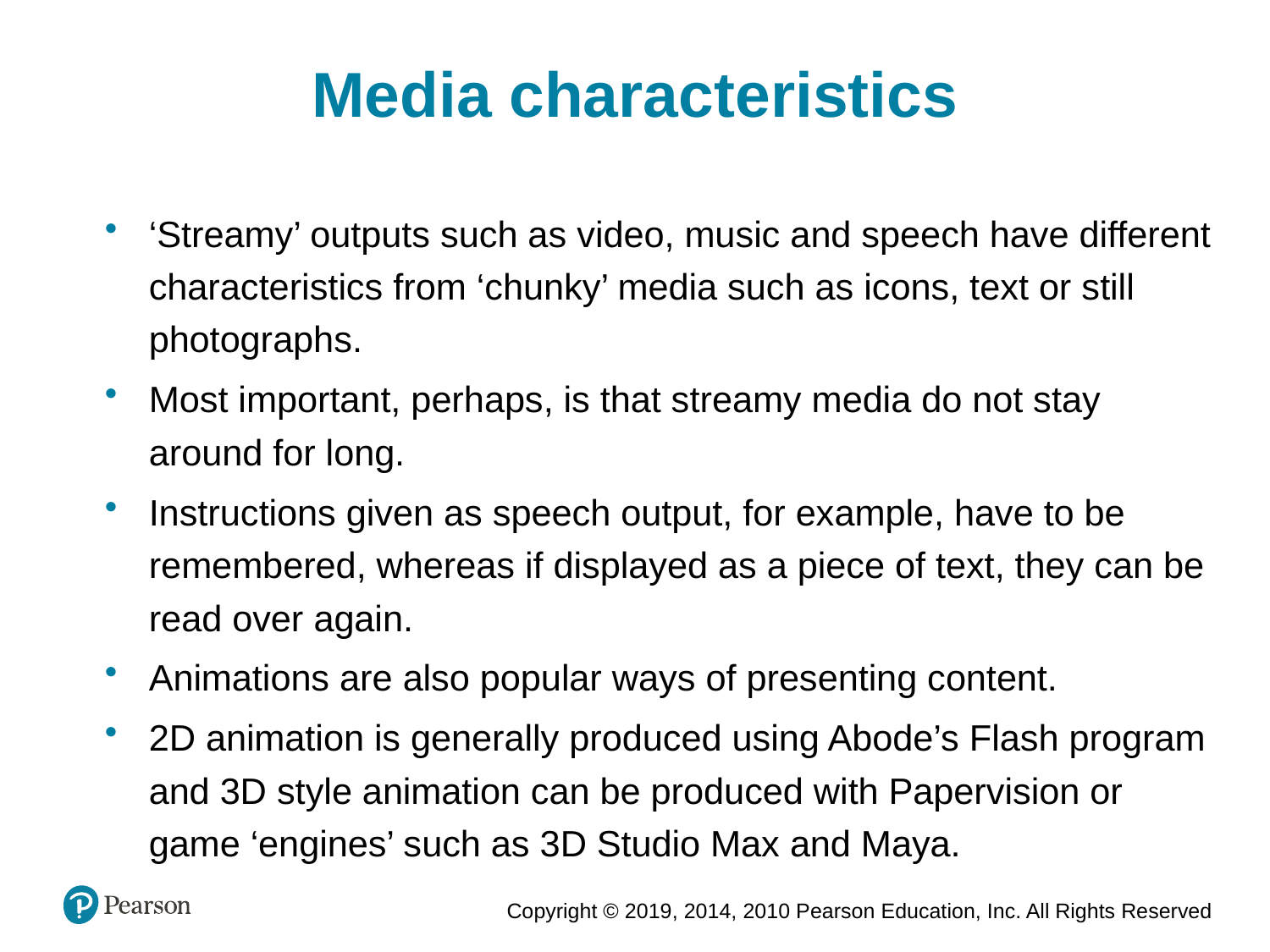

Media characteristics
‘Streamy’ outputs such as video, music and speech have different characteristics from ‘chunky’ media such as icons, text or still photographs.
Most important, perhaps, is that streamy media do not stay around for long.
Instructions given as speech output, for example, have to be remembered, whereas if displayed as a piece of text, they can be read over again.
Animations are also popular ways of presenting content.
2D animation is generally produced using Abode’s Flash program and 3D style animation can be produced with Papervision or game ‘engines’ such as 3D Studio Max and Maya.